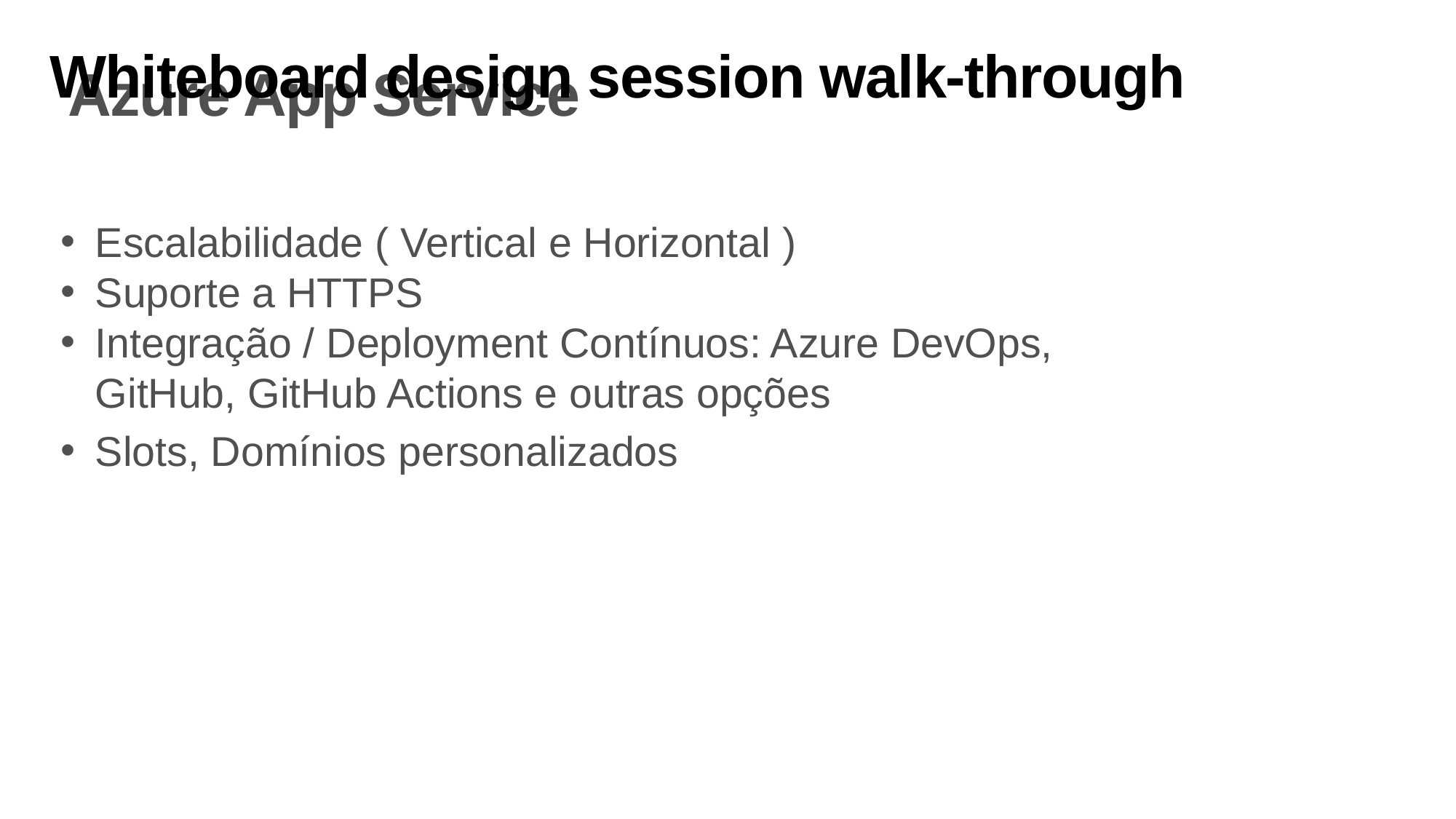

# Whiteboard design session walk-through
Azure App Service

Escalabilidade ( Vertical e Horizontal )
Suporte a HTTPS
Integração / Deployment Contínuos: Azure DevOps, GitHub, GitHub Actions e outras opções
Slots, Domínios personalizados